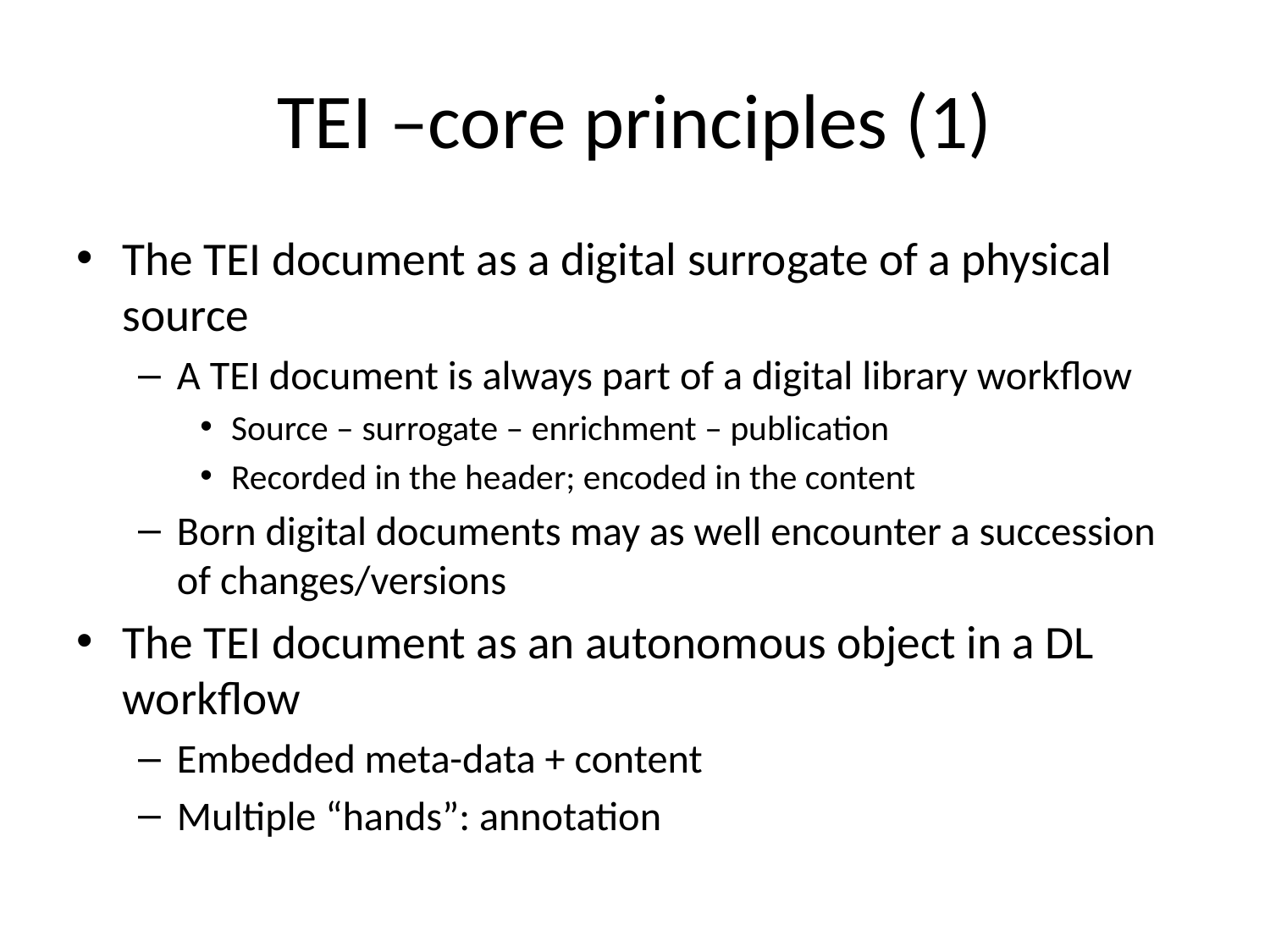

# TEI –core principles (1)
The TEI document as a digital surrogate of a physical source
A TEI document is always part of a digital library workflow
Source – surrogate – enrichment – publication
Recorded in the header; encoded in the content
Born digital documents may as well encounter a succession of changes/versions
The TEI document as an autonomous object in a DL workflow
Embedded meta-data + content
Multiple “hands”: annotation